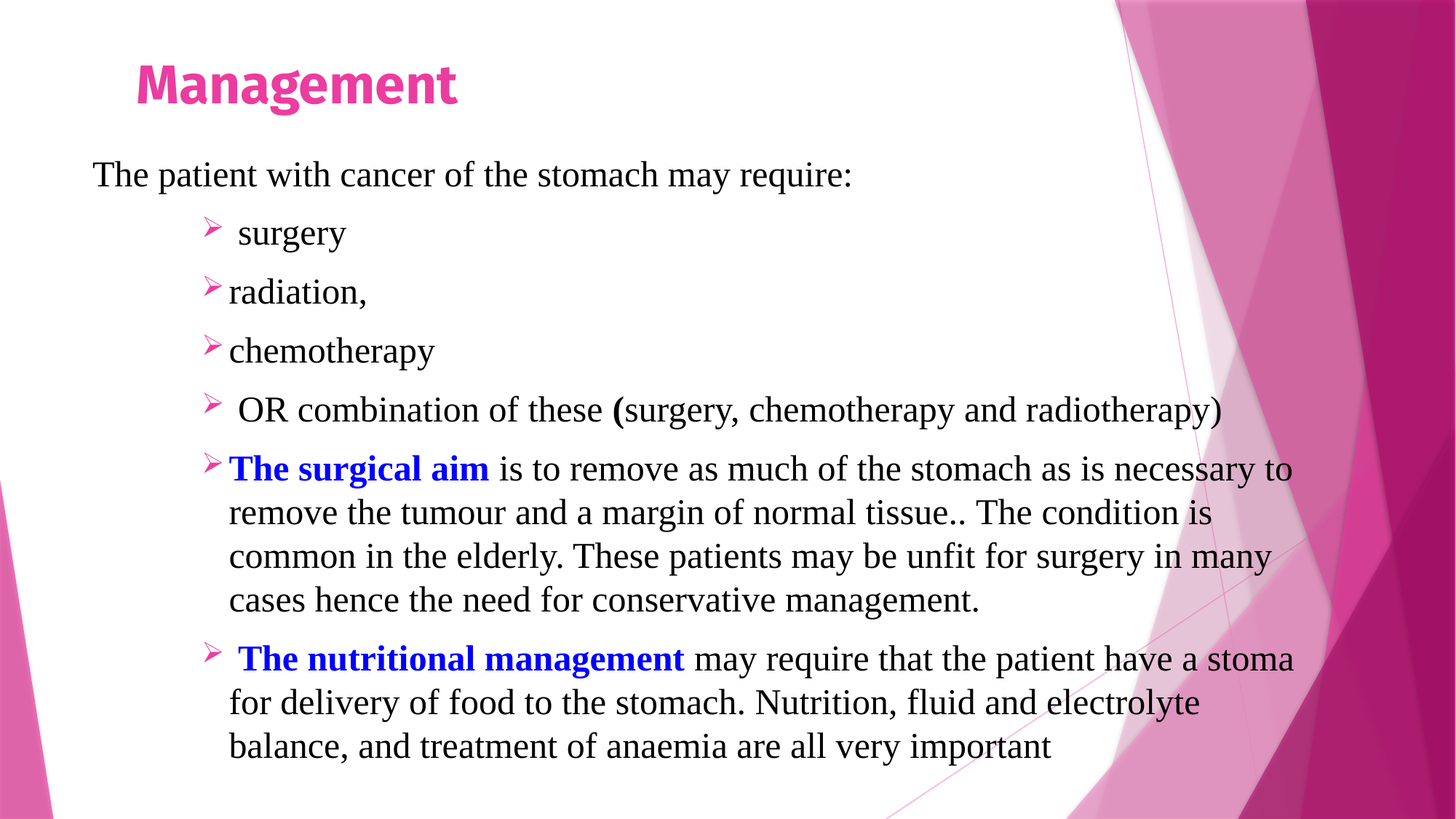

# Management
The patient with cancer of the stomach may require:
 surgery
radiation,
chemotherapy
 OR combination of these (surgery, chemotherapy and radiotherapy)
The surgical aim is to remove as much of the stomach as is necessary to remove the tumour and a margin of normal tissue.. The condition is common in the elderly. These patients may be unfit for surgery in many cases hence the need for conservative management.
 The nutritional management may require that the patient have a stoma for delivery of food to the stomach. Nutrition, fluid and electrolyte balance, and treatment of anaemia are all very important